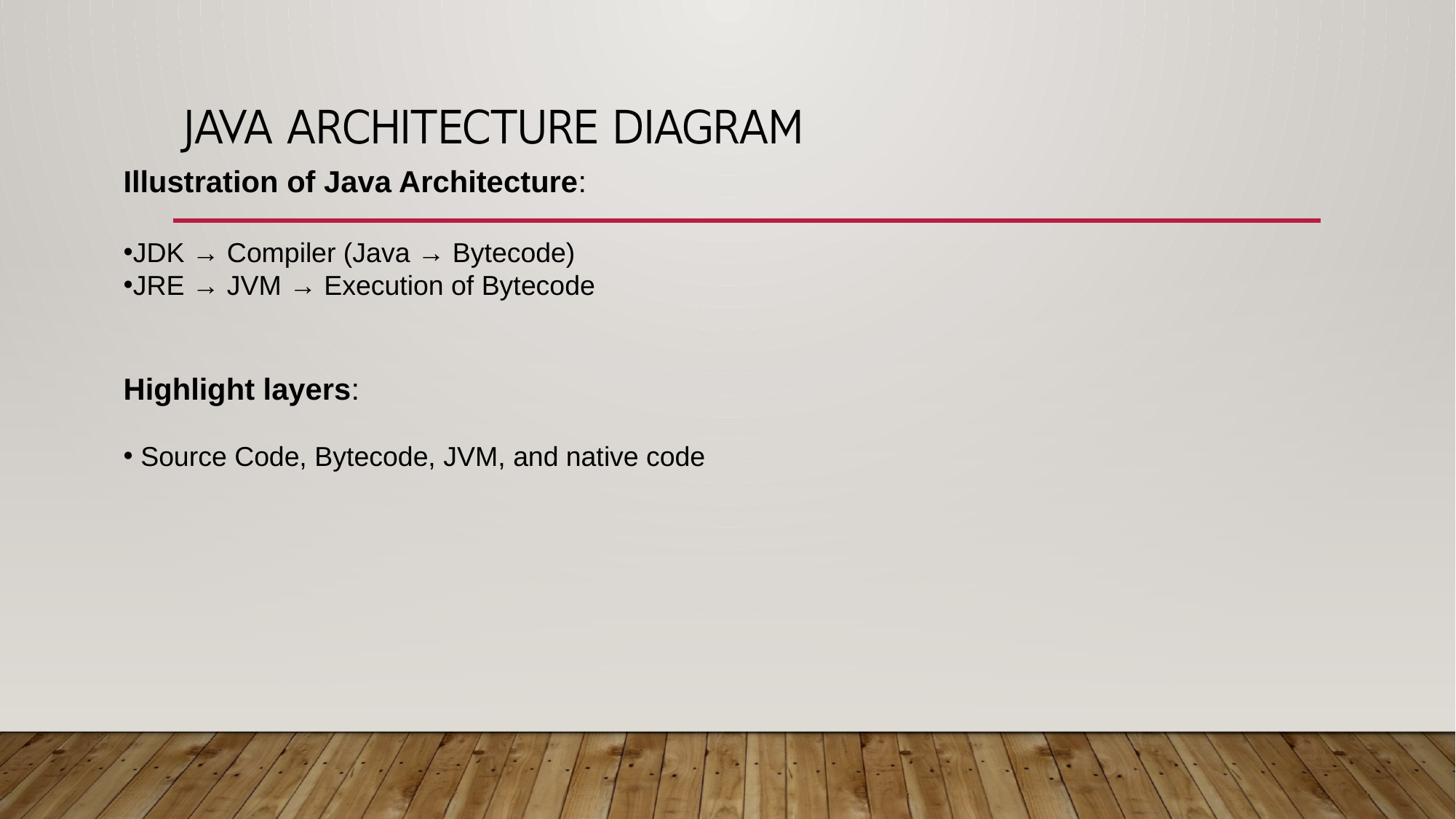

# Java Architecture Diagram
Illustration of Java Architecture:

JDK → Compiler (Java → Bytecode)
JRE → JVM → Execution of Bytecode

Highlight layers:

 Source Code, Bytecode, JVM, and native code